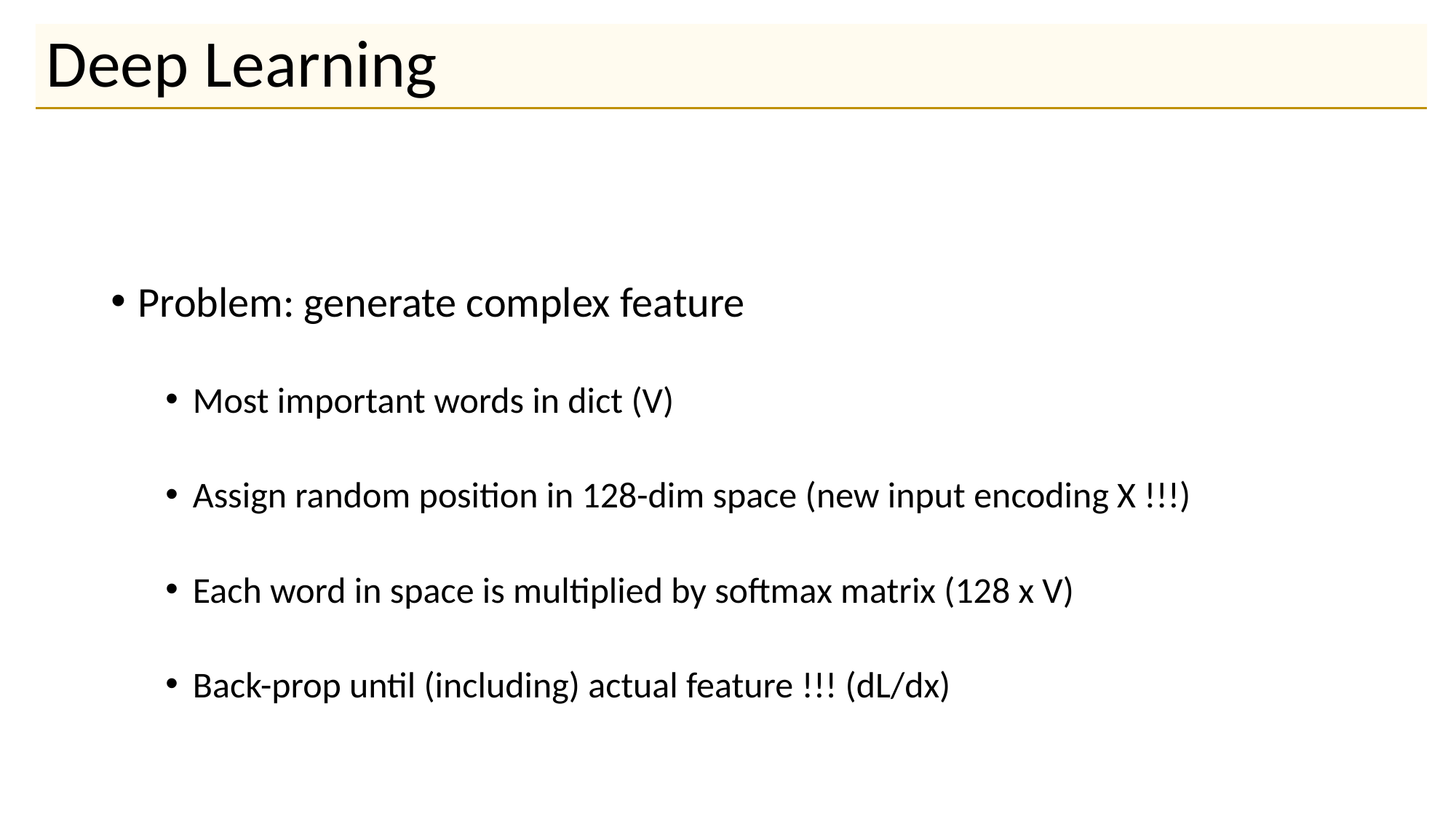

# Deep Learning
Problem: generate complex feature
Most important words in dict (V)
Assign random position in 128-dim space (new input encoding X !!!)
Each word in space is multiplied by softmax matrix (128 x V)
Back-prop until (including) actual feature !!! (dL/dx)